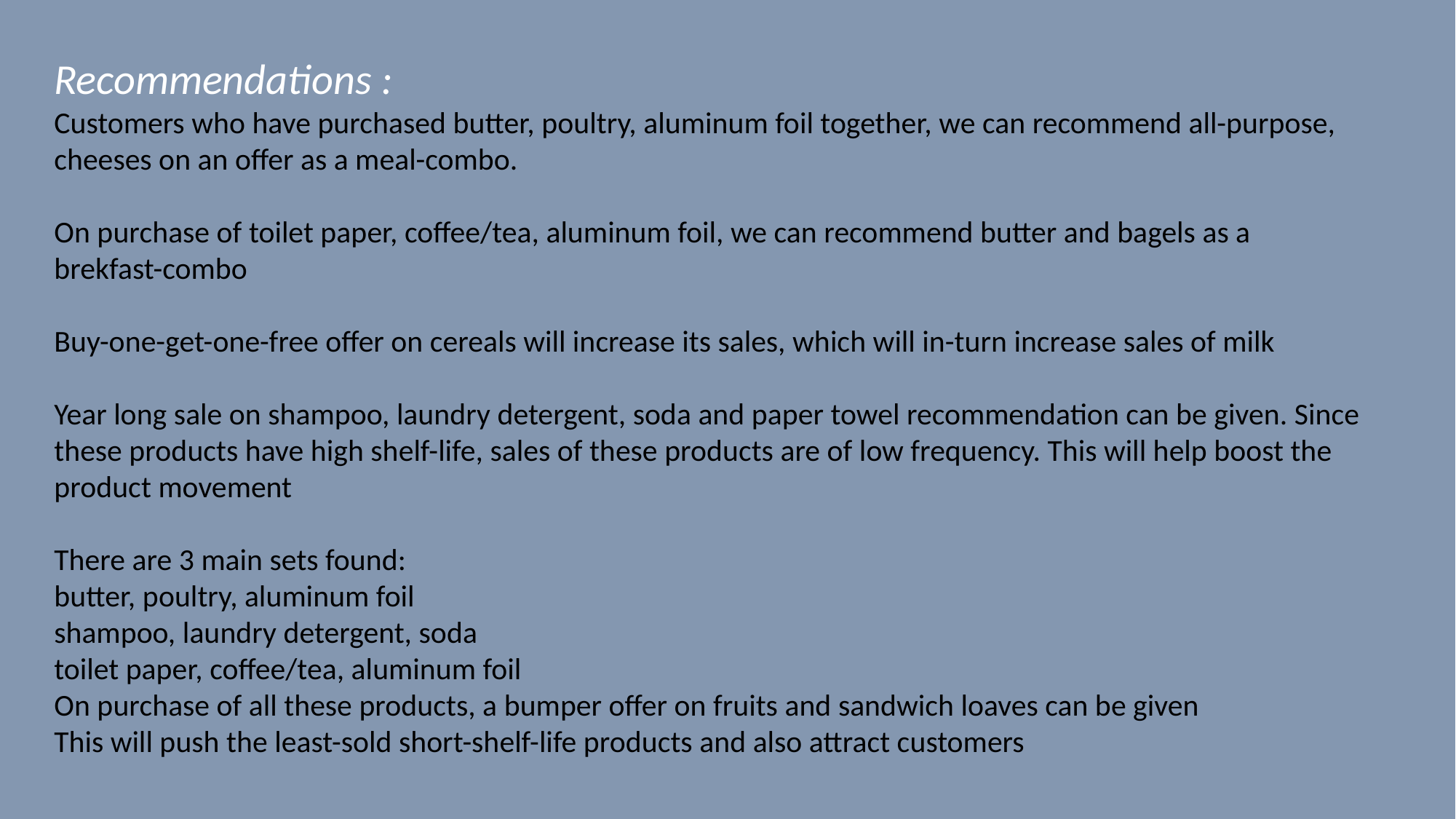

Recommendations :
Customers who have purchased butter, poultry, aluminum foil together, we can recommend all-purpose, cheeses on an offer as a meal-combo.
On purchase of toilet paper, coffee/tea, aluminum foil, we can recommend butter and bagels as a brekfast-combo
Buy-one-get-one-free offer on cereals will increase its sales, which will in-turn increase sales of milk
Year long sale on shampoo, laundry detergent, soda and paper towel recommendation can be given. Since these products have high shelf-life, sales of these products are of low frequency. This will help boost the product movement
There are 3 main sets found:
butter, poultry, aluminum foil
shampoo, laundry detergent, soda
toilet paper, coffee/tea, aluminum foil
On purchase of all these products, a bumper offer on fruits and sandwich loaves can be given
This will push the least-sold short-shelf-life products and also attract customers